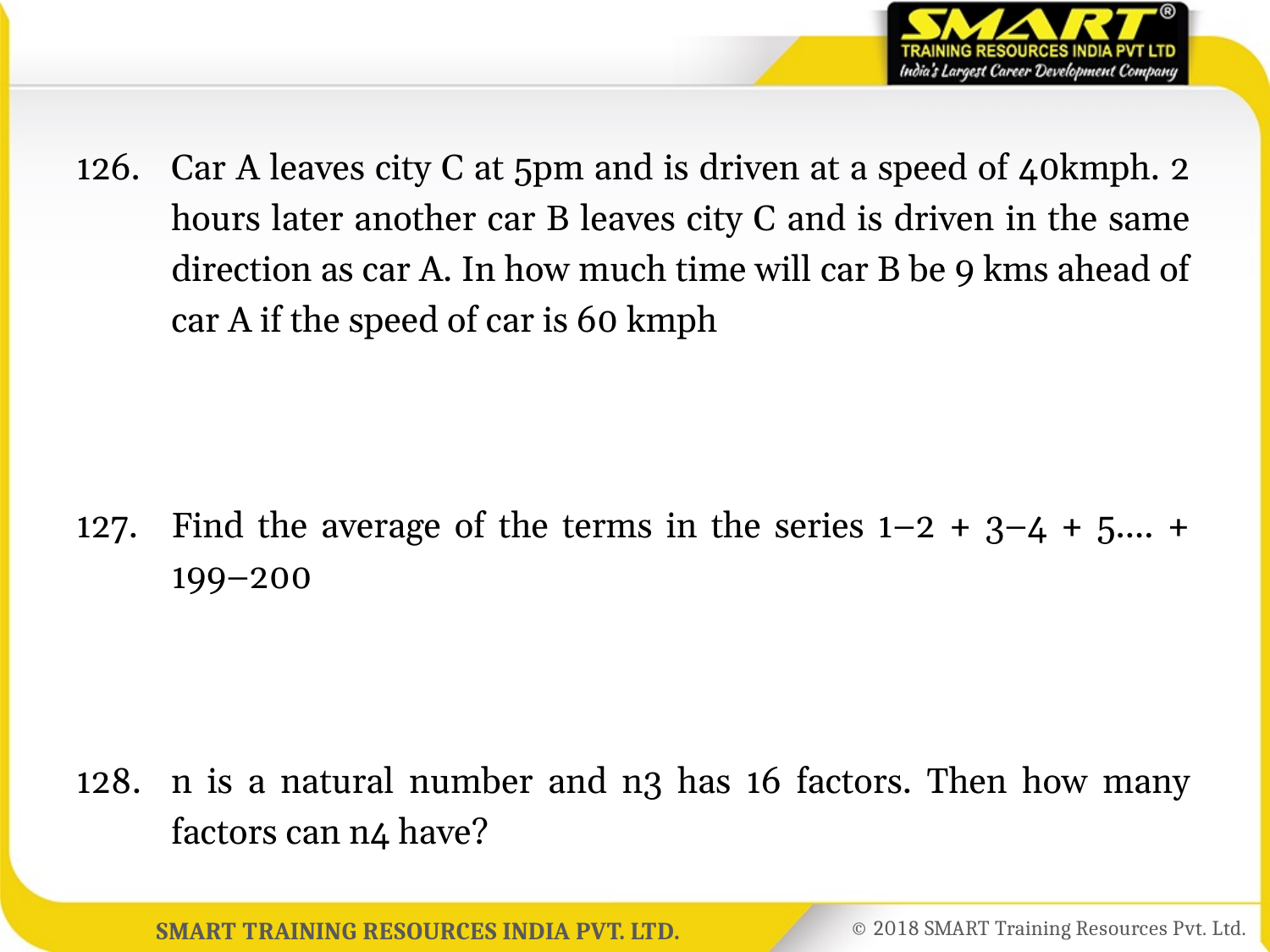

126.	Car A leaves city C at 5pm and is driven at a speed of 40kmph. 2 hours later another car B leaves city C and is driven in the same direction as car A. In how much time will car B be 9 kms ahead of car A if the speed of car is 60 kmph

127.	Find the average of the terms in the series 1–2 + 3–4 + 5.... + 199–200

128.	n is a natural number and n3 has 16 factors. Then how many factors can n4 have?